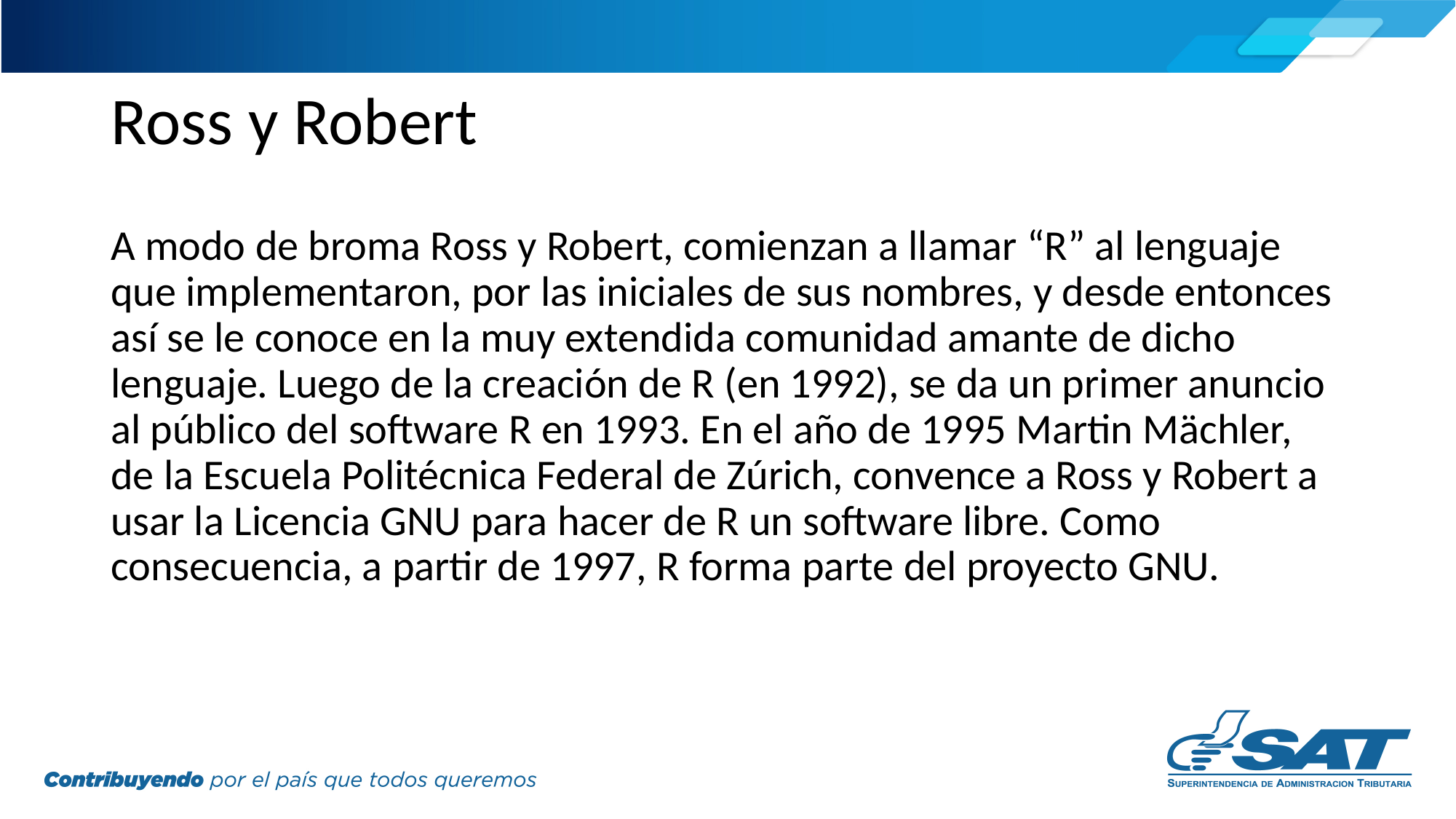

# Ross y Robert
A modo de broma Ross y Robert, comienzan a llamar “R” al lenguaje que implementaron, por las iniciales de sus nombres, y desde entonces así se le conoce en la muy extendida comunidad amante de dicho lenguaje. Luego de la creación de R (en 1992), se da un primer anuncio al público del software R en 1993. En el año de 1995 Martin Mächler, de la Escuela Politécnica Federal de Zúrich, convence a Ross y Robert a usar la Licencia GNU para hacer de R un software libre. Como consecuencia, a partir de 1997, R forma parte del proyecto GNU.